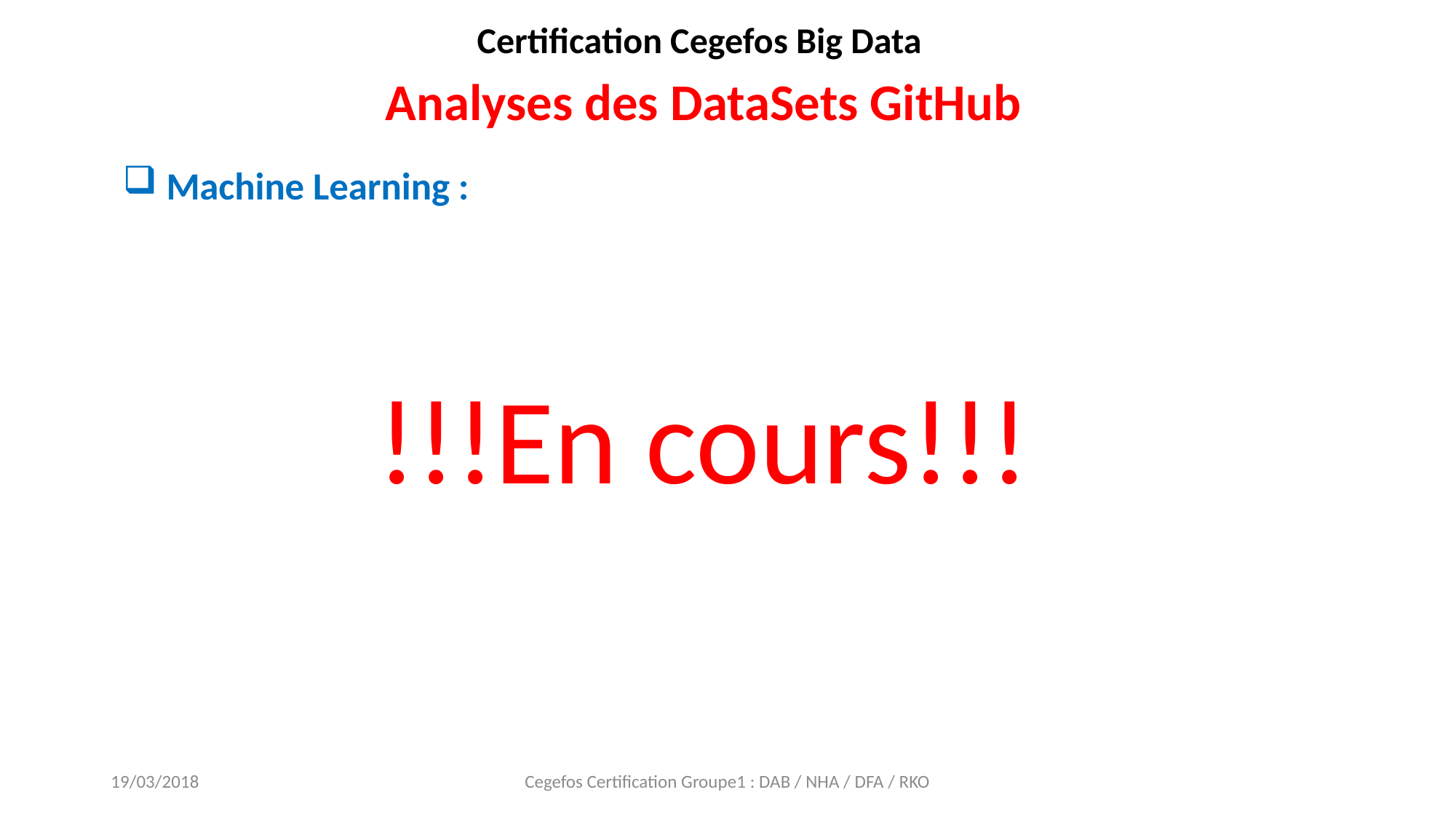

Certification Cegefos Big Data
Analyses des DataSets GitHub
# !!!En cours!!!
Machine Learning :

19/03/2018
Cegefos Certification Groupe1 : DAB / NHA / DFA / RKO